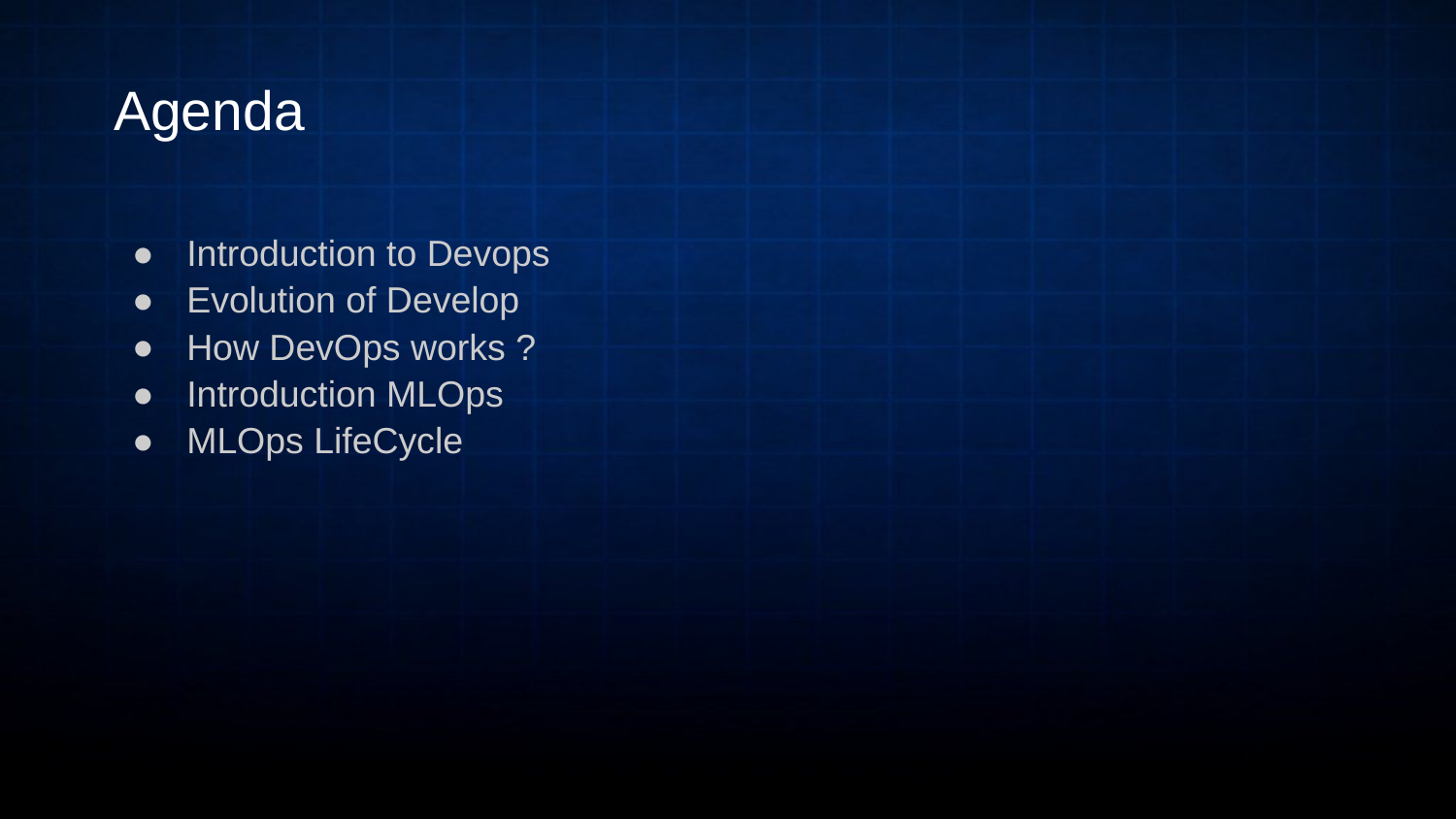

# Agenda
Introduction to Devops
Evolution of Develop
How DevOps works ?
Introduction MLOps
MLOps LifeCycle